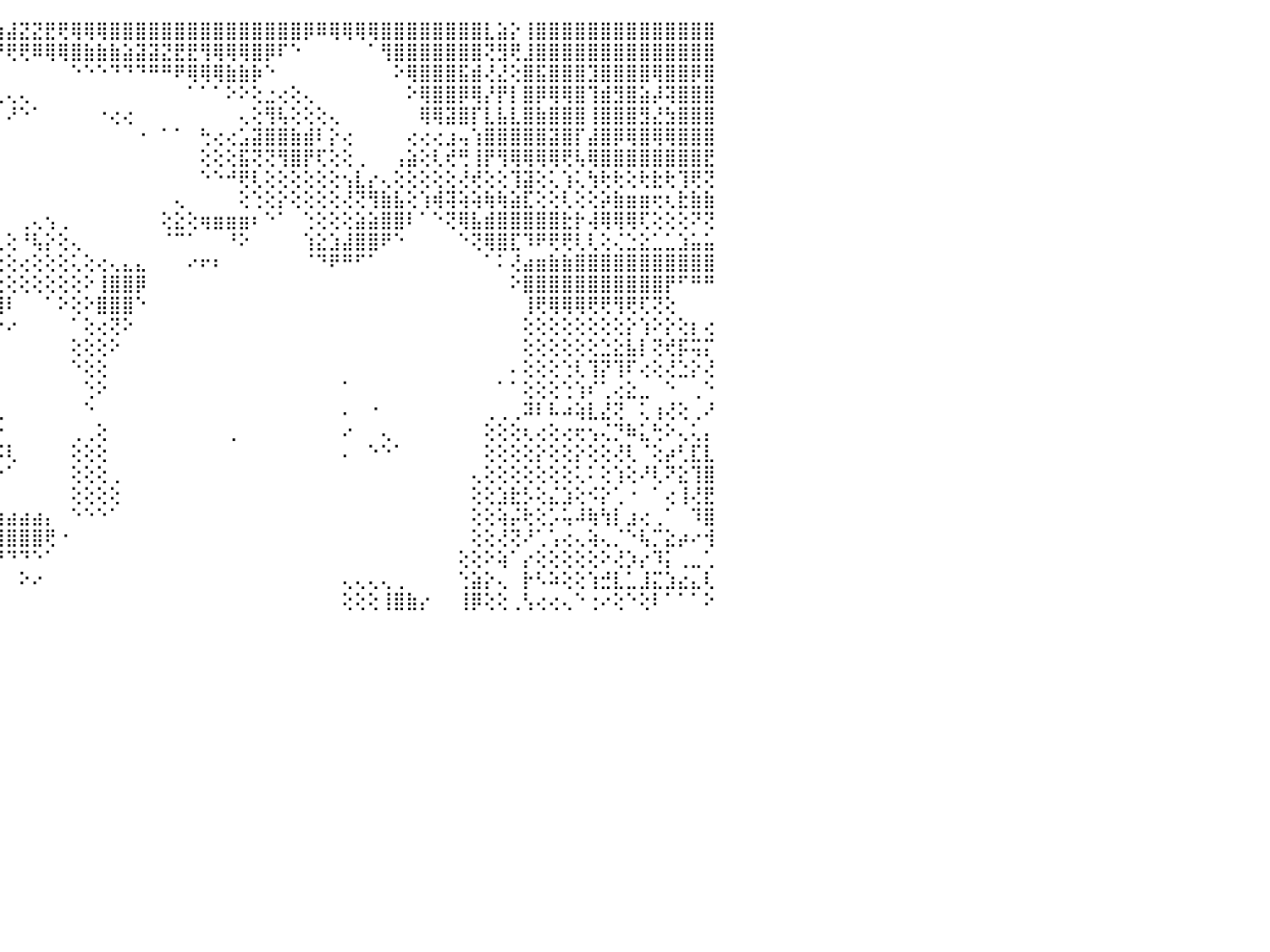

⢕⢕⣘⣿⣿⢾⢿⢟⢟⠏⠝⢑⢑⢅⢅⢔⢔⢕⢕⢕⢕⢕⢕⠕⠕⠑⢕⢕⢄⣿⣿⣿⣿⡟⠟⠿⢕⢕⢕⣿⣿⣷⣷⣦⣵⣼⣝⣝⣟⢟⢿⢿⢿⣿⣿⣿⣿⣿⣿⣿⣿⣿⣿⣿⣿⣿⣿⣿⡿⠿⢿⢿⢿⢿⣿⣿⣿⣿⣿⣿⣿⣿⣇⣵⡕⢸⣿⣿⣿⣿⣿⣿⣿⣿⣿⣿⣿⣿⣿⣿⠀
⠜⠕⢑⢑⢕⢅⢅⢔⢔⢕⢕⢕⠕⠕⠕⢕⢕⢅⢅⢕⢔⢔⠄⠀⠀⠀⢕⢕⠱⣿⣿⣿⣿⡇⠀⠀⢕⢱⡇⣿⡇⠉⠝⠝⠟⢟⢟⠿⢿⢿⣿⣷⣷⣷⣵⣽⣽⣝⣟⣟⢻⢿⢿⢿⣿⡿⠏⠑⠀⠀⠀⠀⠀⠁⢻⣿⣿⣿⣿⣿⣿⣿⢝⣻⢟⣸⣿⣿⣿⣿⣿⣿⣿⣿⣿⣿⣿⣿⣿⣿⠀
⠕⠕⠕⠕⠑⠑⠅⠅⢕⢕⢕⢔⢄⢄⠀⠁⠁⠁⠁⠑⠁⠀⠐⠀⠀⠀⢕⢕⣃⣿⣿⣿⣿⡇⠀⠀⢕⢸⡇⢾⠇⠀⠀⠀⠀⠀⠀⠀⠀⠀⠑⠑⠑⠙⠙⠙⠛⠛⠟⢿⢿⢿⣷⣷⡷⠑⠀⠀⠀⠀⠀⠀⠀⠀⠀⠕⢿⣿⣿⣿⣯⣾⢜⣜⢕⣿⣯⣿⣿⣿⣹⣿⣿⣿⣿⢿⣿⣿⡿⣿⠀
⠀⠀⠀⠀⠀⠀⠀⠀⠁⢕⢕⢕⢕⢕⠀⠀⠀⠀⠀⢀⠀⢀⢀⠀⠀⢀⣵⣾⣿⣿⣿⣿⣿⡇⢄⢔⣵⡼⢣⡕⢕⢀⣀⢀⢀⢄⢄⠀⠀⠀⠀⠀⠀⠀⠀⠀⠀⠀⠀⠁⠁⠁⠕⠕⢕⣐⢔⢕⢄⠀⠀⠀⠀⠀⠀⠀⠕⢿⣿⣿⡿⢿⡜⡟⡇⣿⡿⢿⢿⣿⢹⣾⣻⣿⣵⡼⢽⣿⣿⣿⠀
⢕⢀⠀⠀⢀⢀⢄⣴⡄⢕⢕⢕⢕⢕⠀⠀⠔⠀⠕⠜⠔⢕⢔⢄⠐⠕⢿⡛⢪⣿⣿⣿⣿⡇⢕⢕⠛⢏⣝⡕⠕⠸⠿⠕⠀⠜⠑⠁⠀⠀⠀⠀⠐⢔⢔⠀⠀⠀⠀⠀⠀⠀⠀⢄⢕⢻⢧⢕⢕⢕⢄⠀⠀⠀⠀⠀⠀⢿⢿⣽⣿⡏⣇⣧⣇⣿⣷⣿⣿⣿⢸⣿⣿⣿⣻⣜⣳⣿⣿⣿⠀
⢕⢕⠘⠐⢑⢑⢕⠉⠁⢕⢕⢕⢕⢕⠀⠀⠀⢔⢰⣶⡶⣦⢕⢕⢄⠀⢕⢒⢺⣿⣿⣿⣿⡇⢕⢕⢕⢕⢿⢧⢕⠄⢔⠀⠀⠀⠀⠀⠀⠀⠀⠀⠀⠀⠀⠐⠀⠁⠁⠀⢓⢔⢔⣡⣽⣿⣿⣷⣾⠇⡕⢔⠀⠀⠀⠀⢔⢔⢔⣰⢤⢱⣿⣿⣿⣿⣿⣽⣿⡏⣼⣿⡿⢿⣿⢿⢿⣿⣿⣿⠀
⢕⢕⢕⢔⢕⢕⢕⠀⠀⢕⢕⣱⣵⡕⠁⢑⠀⢕⢸⢻⡇⡟⢕⢕⢕⠀⢕⢕⢕⣿⣿⣿⣿⡗⢇⢕⣵⡕⢕⠑⠑⠁⠀⠀⠀⠀⠀⠀⠀⠀⠀⠀⠀⠀⠀⠀⠀⠀⠀⠀⢕⢕⢕⣯⢝⢝⢻⣿⡟⢏⢕⢕⢀⠀⠀⢠⣵⢕⢇⢞⢛⢸⡟⢻⢿⢿⢿⢿⢟⢧⢿⣿⣿⣿⣿⣿⣿⣿⣿⣟⠀
⢳⢷⣷⡷⠧⠵⠵⠤⠤⠕⢕⢟⢟⢇⠀⠀⠀⢕⢜⠜⢇⢕⢕⢕⢕⠀⢕⢕⢕⢸⣿⣿⣿⡇⢕⢕⢿⢇⣕⠀⢄⠀⠀⠀⠀⠀⠀⠀⠀⠀⠀⠀⠀⠀⠀⠀⠀⠀⠀⠀⠑⠑⠚⢟⢇⢕⢕⢕⢕⢕⢕⢢⣇⡔⢄⢕⢕⢕⢕⢕⢜⢞⢕⢕⢹⣽⢕⢅⢱⢅⢳⢗⢗⢕⢗⣗⢗⢹⢟⢝⠀
⣄⣴⠾⢷⣕⡕⢀⢀⢀⢀⠀⠱⢕⢕⢔⠀⠅⠕⠀⢔⢔⢔⢕⢕⢕⠑⠁⢕⢕⢸⣿⣿⣿⡕⢕⢕⢕⢕⣿⢄⢕⣕⢕⣴⡄⠀⠀⠀⠀⠀⠀⠀⠀⠀⠀⠀⠀⠀⢄⠀⠀⠀⠀⢕⢑⢕⡕⢕⢕⢕⢕⢜⢝⢻⣷⣧⢕⢱⢾⢽⢵⢵⢷⢷⣵⣏⢕⢕⢇⢕⢕⡵⣷⣶⣶⢖⢆⣗⣷⣷⠀
⣿⣿⣷⣷⣾⣷⣿⣿⣷⣿⣧⣵⣷⢕⢕⡀⢸⣿⡇⠕⠕⠕⠕⠐⠀⠀⠀⡕⢕⢸⣿⡏⢟⠕⠑⠕⢕⢑⣿⠀⠜⠉⢕⣽⡇⠀⢀⢄⢢⢀⠀⠀⠀⠀⠀⠀⠀⢕⣕⢕⢶⣶⣶⣶⠆⠑⠁⠀⢑⢕⢕⢕⣵⣵⣿⣿⠇⠁⠑⢝⢿⣧⣾⣿⣿⣿⣿⣿⣗⡗⢼⢿⢿⢿⢏⢕⢕⢕⠝⢝⠀
⠘⠿⠿⢿⢿⢿⢿⢿⢿⢿⢿⢿⢿⢕⠑⠁⠗⠛⢇⡐⠰⠵⠇⠀⠀⠁⢐⡕⢕⢸⢿⢕⢕⢄⠀⢔⡕⢰⣿⠀⠔⠂⢸⢟⢇⢕⠘⢧⡕⢕⢄⠀⠀⠀⠀⠀⠀⠈⠉⠁⠀⠀⠘⠕⠀⠀⠀⠀⢱⣕⣱⣼⣿⣿⠟⠑⠀⠀⠀⠀⠑⢝⢿⣿⣏⠹⠟⢟⢟⢇⢇⢕⢌⣑⣕⣁⣁⣱⣥⣥⠀
⠀⠀⠀⠐⠐⠐⠐⠐⠐⠐⠐⠀⢄⢕⢔⢄⢄⢄⢅⢀⠀⠄⠀⠠⠄⢀⢄⣕⣵⡅⢅⡁⢕⢕⢄⠁⢙⣎⣏⡀⢀⠀⠁⢕⢕⢕⢔⢕⢕⢕⢅⢕⢔⢄⣄⣄⠀⠀⠀⠔⠖⠆⠀⠀⠀⠀⠀⠀⠈⠙⠟⠛⠋⠁⠀⠀⠀⠀⠀⠀⠀⠀⠁⠅⢜⣴⣶⣷⣷⣿⣿⣿⣿⣿⣿⣿⣿⣿⣿⣿⠀
⢀⢀⢀⢀⢀⢀⢀⢀⢀⢀⢄⢄⢕⢵⢷⢷⣷⣷⣵⣵⣵⣕⣕⡔⢕⢕⢕⢱⢈⣛⠳⠥⠄⢕⢀⢄⢊⣏⢹⢿⢕⢕⣕⣕⣕⢕⢕⢕⢕⢕⢕⠕⢸⣿⣿⡿⠀⠀⠀⠀⠀⠀⠀⠀⠀⠀⠀⠀⠀⠀⠀⠀⠀⠀⠀⠀⠀⠀⠀⠀⠀⠀⠀⠀⠕⣿⣿⣿⣿⣿⣿⣿⣿⣿⣿⣿⡟⠋⠛⠛⠀
⢕⣕⣕⣕⣕⣕⢕⢕⡕⡕⢕⣕⣕⡕⢕⢕⣝⣝⣟⣟⡿⢿⣿⣿⡿⢗⢇⢀⢀⢀⢄⢄⣄⣕⣕⣕⣕⣕⣕⣕⣞⣻⣿⢟⢻⠇⠀⠀⠁⠕⢕⠕⣿⣿⣿⠑⠀⠀⠀⠀⠀⠀⠀⠀⠀⠀⠀⠀⠀⠀⠀⠀⠀⠀⠀⠀⠀⠀⠀⠀⠀⠀⠀⠀⠀⢸⢟⢿⢿⢿⢟⢟⢻⢟⢏⢝⢕⠀⠀⠀⠀
⢟⢟⢟⢟⢟⢟⢳⣷⣿⣿⣿⣿⣿⣿⣿⣿⣿⣿⣿⣿⣿⣧⣵⣵⣕⣕⣕⣕⣕⣵⣵⣵⣼⣿⣿⣿⣿⣿⣿⢟⢏⠕⠕⠕⠕⠔⠀⠀⠀⠀⠁⢕⢔⢝⠕⠀⠀⠀⠀⠀⠀⠀⠀⠀⠀⠀⠀⠀⠀⠀⠀⠀⠀⠀⠀⠀⠀⠀⠀⠀⠀⠀⠀⠀⠀⢕⢕⢕⢕⢕⢕⢕⢕⡕⢱⠕⡕⢕⡆⢔⠀
⣵⣵⣵⣵⣵⣷⣷⣿⣿⣿⣿⣿⣿⣿⣿⣿⣿⣿⣿⣿⣿⣿⣿⣿⣿⣿⣿⣿⣿⣿⣿⣿⣿⣿⣿⣿⣿⣿⢇⠕⠁⠀⠀⠀⠀⠀⠀⠀⠀⠀⢕⢕⢕⠕⠀⠀⠀⠀⠀⠀⠀⠀⠀⠀⠀⠀⠀⠀⠀⠀⠀⠀⠀⠀⠀⠀⠀⠀⠀⠀⠀⠀⠀⠀⠀⢕⢕⢕⢕⢕⢕⣑⣕⣧⡇⢝⢞⡯⢭⡍⠀
⣿⣿⣿⣿⣿⣿⣿⣿⣿⣿⣿⣿⣿⣿⣿⣿⣿⣿⣿⣿⣿⣿⣿⣿⣿⣿⣿⣿⣿⣿⣿⣿⣿⣿⣿⣿⣿⡇⢕⠀⠁⠀⠀⠀⠀⠀⠀⠀⠀⠀⠑⢕⢕⠀⠀⠀⠀⠀⠀⠀⠀⠀⠀⠀⠀⠀⠀⠀⠀⠀⠀⠀⠀⠀⠀⠀⠀⠀⠀⠀⠀⠀⠀⠀⠄⢕⢕⢕⢑⢇⢹⡝⢹⠏⢔⢕⢜⣑⡕⢜⠀
⣿⣿⣿⣿⣿⣿⣿⣿⣿⣿⣿⣿⣿⣿⣿⣿⣿⣿⣿⣿⣿⣿⣿⣿⣿⣿⣿⣿⣿⣿⣿⣿⣿⣿⣿⣿⣿⡇⢕⠀⠀⠀⠀⠀⠀⠀⠀⠀⠀⠀⠀⢑⠕⠀⠀⠀⠀⠀⠀⠀⠀⠀⠀⠀⠀⠀⠀⠀⠀⠀⠀⠁⠀⠀⠀⠀⠀⠀⠀⠀⠀⠀⠀⠁⠁⢕⢕⢕⢑⢱⠎⢁⢔⣕⣀⠀⠑⠀⢀⠑⠀
⣿⣿⣿⣿⣿⣿⣿⣿⣿⣿⣿⣿⣟⣿⣿⣿⣿⣿⣿⣿⣿⣿⣿⣿⣿⣿⣿⣿⣿⣿⣿⡟⢕⢝⠿⣿⣿⢕⢕⠀⠀⠀⠀⢀⢄⠀⠀⠀⠀⠀⠀⠑⠀⠀⠀⠀⠀⠀⠀⠀⠀⠀⠀⠀⠀⠀⠀⠀⠀⠀⠀⠄⠀⠐⠀⠀⠀⠀⠀⠀⠀⠀⢀⢀⢀⠽⠇⠧⠴⢵⣇⣜⢝⠀⢅⢰⢜⢕⢀⠜⠀
⣿⣿⣿⣿⣿⣿⣿⣿⣿⣿⣿⣿⣿⣿⣿⣿⣿⣿⣿⣿⣿⣿⣿⣿⣿⣿⣿⣿⣿⣿⣿⡇⢕⢕⢔⡿⣿⢕⢕⠀⠀⢄⣔⣕⡕⠀⠀⠀⠀⠀⢀⢀⢕⠀⠀⠀⠀⠀⠀⠀⠀⠀⢀⠀⠀⠀⠀⠀⠀⠀⠀⠔⠀⠀⢄⠀⠀⠀⠀⠀⠀⠀⢕⢕⢕⢆⢔⢕⢔⢖⢢⢌⡙⠷⣅⢓⠕⢄⢅⡄⠀
⣿⣿⣿⣿⣿⣿⣿⣿⣿⣿⣿⣿⣿⣿⣿⣿⣿⣿⣿⣿⣿⣿⣿⣿⣿⣿⣿⣿⣿⣿⣏⢕⢕⠕⠀⠜⠙⠕⠀⠀⠕⣼⣿⣯⡯⢇⠀⠀⠀⠀⢕⢕⢕⠀⠀⠀⠀⠀⠀⠀⠀⠀⠀⠀⠀⠀⠀⠀⠀⠀⠀⠄⠀⠑⠑⠁⠀⠀⠀⠀⠀⠀⢕⢕⢕⢕⡕⢕⢕⡕⢕⢕⢜⢇⠈⢕⡴⢃⣏⣇⠀
⣿⣿⢿⣿⣿⣿⣿⣿⣿⣿⣿⣿⣿⣿⣿⣿⣿⣿⣿⣿⣿⣿⣿⣿⣿⣿⣿⣿⢿⢟⢛⢇⢕⢄⠀⠀⠀⠀⠀⢔⢕⢿⢯⢟⠑⠁⠀⠀⠀⠀⢕⢕⢕⢀⠀⠀⠀⠀⠀⠀⠀⠀⠀⠀⠀⠀⠀⠀⠀⠀⠀⠀⠀⠀⠀⠀⠀⠀⠀⠀⠀⢄⢕⢕⢕⢕⢕⢕⢕⢅⠅⢕⢱⢕⠜⢇⠝⣕⢹⣿⠀
⣿⣿⣿⣿⣿⣿⣿⣿⣿⣿⣿⣿⣿⣿⣿⣿⣿⣿⣿⣿⣿⣿⣿⣿⣿⣿⣟⣵⡿⢷⢧⢕⢀⠁⠁⠀⠀⠀⠀⢕⢕⠕⠁⠀⠀⠀⠀⠀⠀⠀⢕⢕⢕⢕⠀⠀⠀⠀⠀⠀⠀⠀⠀⠀⠀⠀⠀⠀⠀⠀⠀⠀⠀⠀⠀⠀⠀⠀⠀⠀⠀⢕⢕⣱⣗⡣⢕⣌⣱⢕⠪⡕⢁⠐⠀⠁⢔⢸⢜⣟⠀
⣿⣿⣿⣿⣿⣿⣿⣿⣿⣿⣿⣿⣿⣿⣿⣿⣿⣿⣿⣿⣿⣿⣿⣿⣿⣿⣿⣿⣷⢇⢕⢸⣿⣧⣔⡀⠀⠀⢔⣵⣥⣤⣤⣤⣴⣴⣴⣴⡄⠀⠑⠑⠑⠁⠀⠀⠀⠀⠀⠀⠀⠀⠀⠀⠀⠀⠀⠀⠀⠀⠀⠀⠀⠀⠀⠀⠀⠀⠀⠀⠀⢕⢕⢵⡬⢗⢕⡡⢥⠼⢷⢳⡇⣰⢔⢀⠁⠀⠹⣿⠀
⣿⣿⣿⣿⣿⣿⣿⣿⣿⣿⣿⣿⣿⣿⣿⣿⣿⣿⣿⣿⣿⣿⣿⣿⣿⣿⣿⡿⢏⢕⢕⢕⢜⢝⢝⢕⢕⣼⣿⣿⣿⣿⣿⣿⣿⣿⣿⣿⢟⠐⠀⠀⠀⠀⠀⠀⠀⠀⠀⠀⠀⠀⠀⠀⠀⠀⠀⠀⠀⠀⠀⠀⠀⠀⠀⠀⠀⠀⠀⠀⠀⢕⢕⢜⢝⠜⢁⢡⢔⢄⢵⢄⡈⠑⢧⡉⣕⡴⠔⢺⠀
⣿⣿⣿⣿⠿⢿⣿⣿⣿⣿⣿⣿⣿⣿⣿⣿⣿⣿⣿⣿⣿⣿⣿⣿⣿⣿⡟⢝⢕⢕⢕⢕⠑⠁⢀⣼⣿⣿⣿⡿⠟⠙⠙⠙⠙⠙⠙⠑⠁⠀⠀⠀⠀⠀⠀⠀⠀⠀⠀⠀⠀⠀⠀⠀⠀⠀⠀⠀⠀⠀⠀⠀⠀⠀⠀⠀⠀⠀⠀⠀⢕⢕⠕⢵⠁⡔⢕⢕⢕⢕⢕⠕⢜⡱⡔⠹⡅⢀⣀⢁⠀
⣿⡛⠛⣻⣿⣿⣿⣿⣿⣿⣿⣿⣿⣿⣿⣿⣿⣿⣿⣿⣿⣽⣿⣿⣿⢟⢕⠕⠕⢘⠑⠑⢔⢖⢷⣿⣿⣿⡿⢕⢄⢀⢀⠀⠀⠀⠕⠔⠀⠀⠀⠀⠀⠀⠀⠀⠀⠀⠀⠀⠀⠀⠀⠀⠀⠀⠀⠀⠀⠀⠀⢄⢄⢄⢄⢀⠀⠀⠀⠀⢑⣵⡕⢄⠀⡗⠣⠵⢕⢕⢱⣚⣇⣁⣸⣍⣱⣔⣄⢇⠀
⣿⣿⣿⣿⣿⣿⣿⣿⣿⣿⣿⣿⣿⣿⣿⣿⣿⣿⣿⣿⣿⣿⣿⣿⡏⠑⠀⠀⠀⠀⠀⠀⠀⠀⠀⠑⠜⠟⠟⢷⢕⢕⠑⠁⠀⠀⠀⠀⠀⠀⠀⠀⠀⠀⠀⠀⠀⠀⠀⠀⠀⠀⠀⠀⠀⠀⠀⠀⠀⠀⠀⢕⢕⢕⢸⣿⣷⡔⠀⠀⢸⡿⢕⢕⢀⢣⢔⢔⢄⠑⢐⠔⢕⠑⢕⠇⠁⠁⠁⠕⠀
⠀⠀⠀⠀⠀⠀⠀⠀⠀⠀⠀⠀⠀⠀⠀⠀⠀⠀⠀⠀⠀⠀⠀⠀⠀⠀⠀⠀⠀⠀⠀⠀⠀⠀⠀⠀⠀⠀⠀⠀⠀⠀⠀⠀⠀⠀⠀⠀⠀⠀⠀⠀⠀⠀⠀⠀⠀⠀⠀⠀⠀⠀⠀⠀⠀⠀⠀⠀⠀⠀⠀⠀⠀⠀⠀⠀⠀⠀⠀⠀⠀⠀⠀⠀⠀⠀⠀⠀⠀⠀⠀⠀⠀⠀⠀⠀⠀⠀⠀⠀⠀